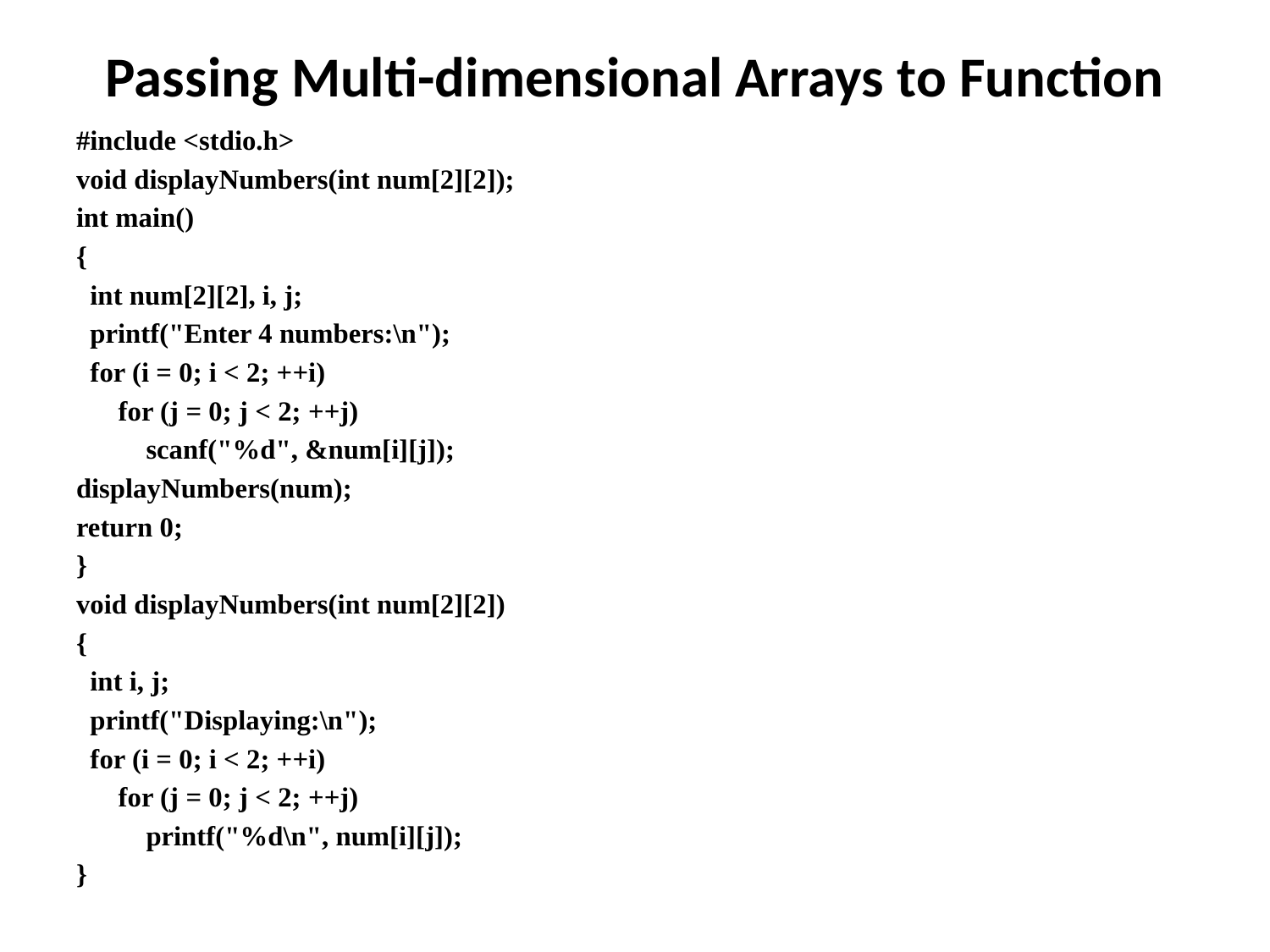

# Passing Multi-dimensional Arrays to Function
#include <stdio.h>
void displayNumbers(int num[2][2]);
int main()
{
  int num[2][2], i, j;
  printf("Enter 4 numbers:\n");
  for (i = 0; i < 2; ++i)
      for (j = 0; j < 2; ++j)
          scanf("%d", &num[i][j]);
displayNumbers(num);
return 0;
}
void displayNumbers(int num[2][2])
{
  int i, j;
  printf("Displaying:\n");
  for (i = 0; i < 2; ++i)
      for (j = 0; j < 2; ++j)
          printf("%d\n", num[i][j]);
}